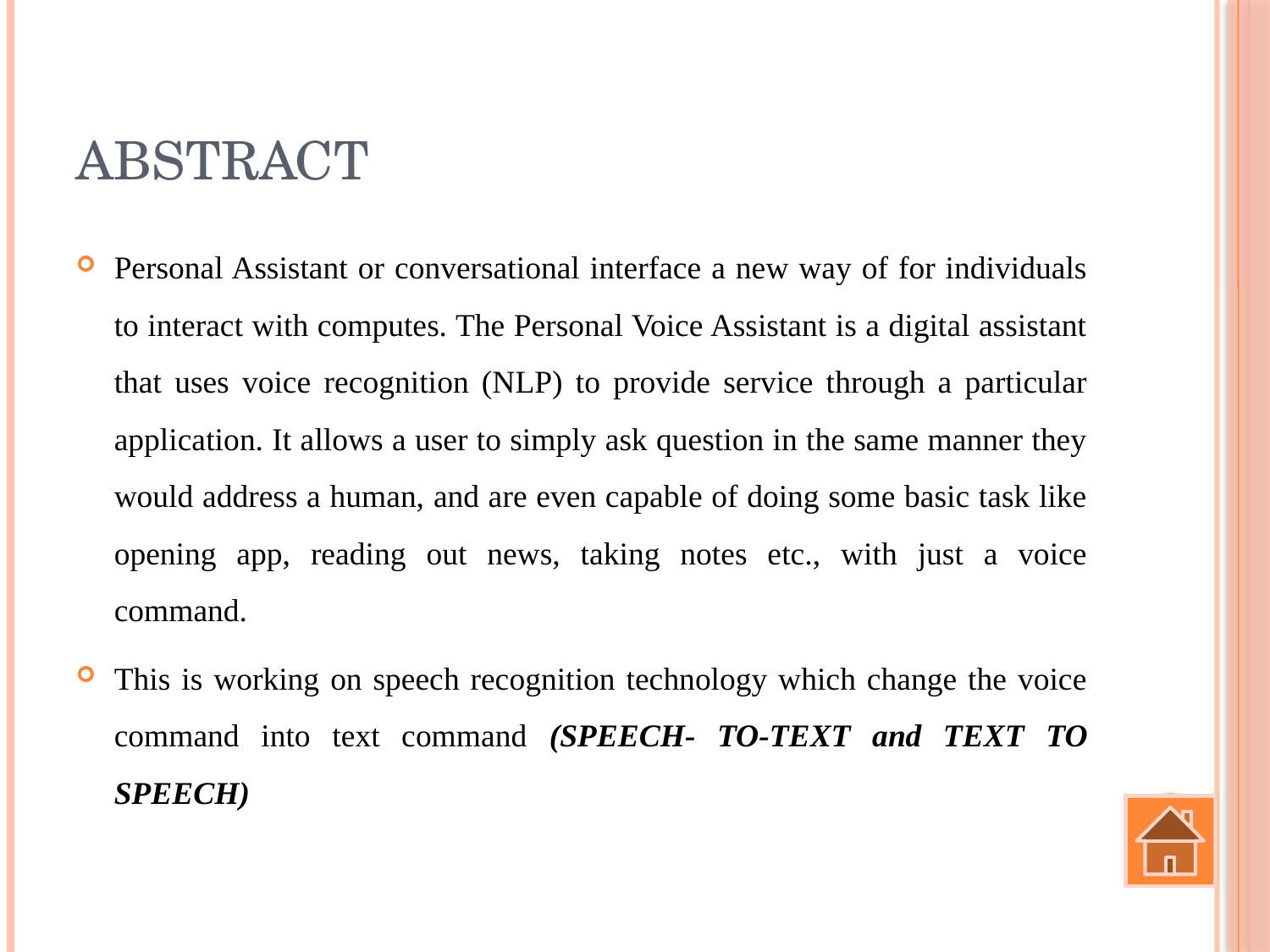

# Abstract
Personal Assistant or conversational interface a new way of for individuals to interact with computes. The Personal Voice Assistant is a digital assistant that uses voice recognition (NLP) to provide service through a particular application. It allows a user to simply ask question in the same manner they would address a human, and are even capable of doing some basic task like opening app, reading out news, taking notes etc., with just a voice command.
This is working on speech recognition technology which change the voice command into text command (SPEECH- TO-TEXT and TEXT TO SPEECH)